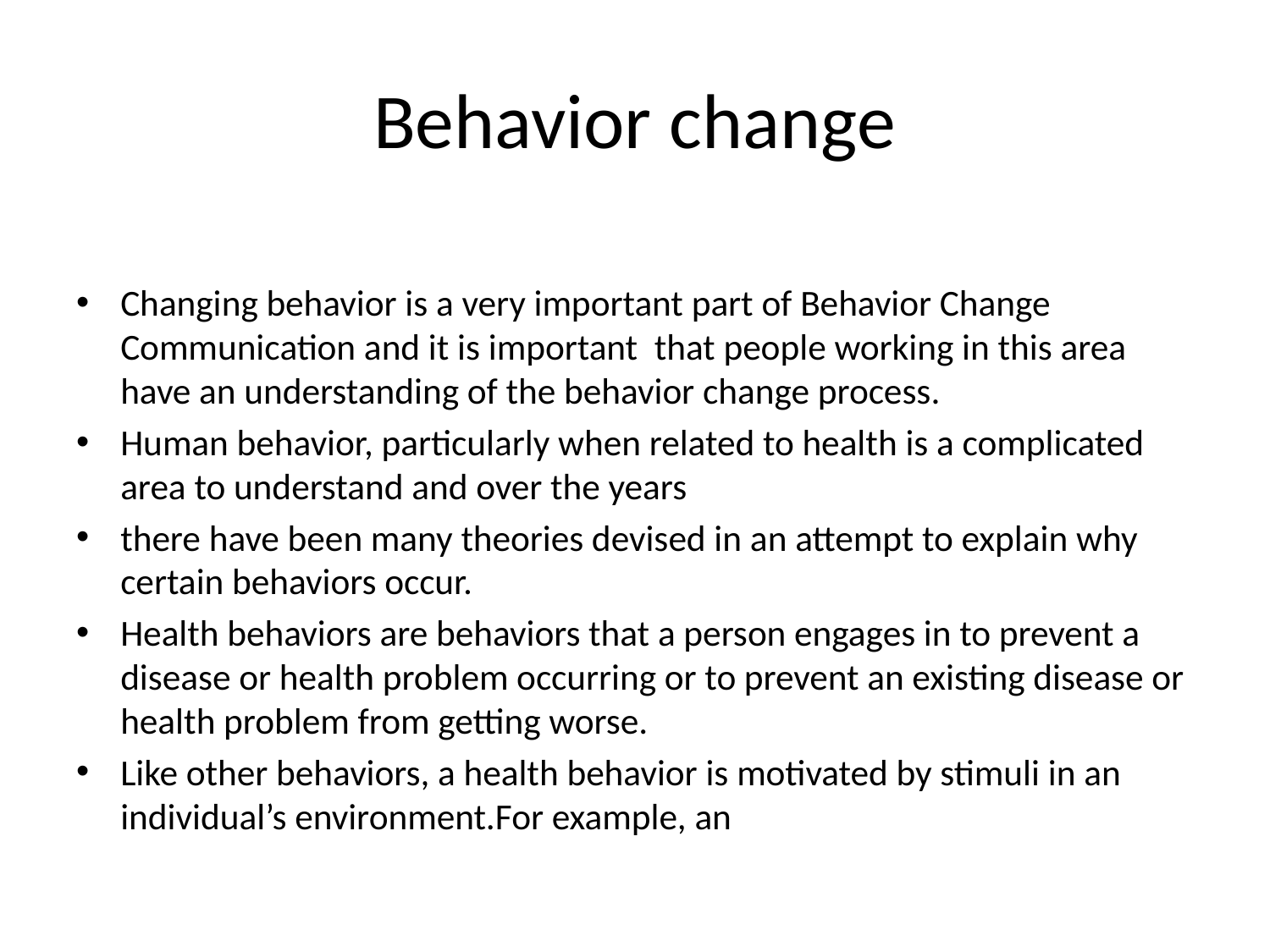

# Behavior change

Changing behavior is a very important part of Behavior Change Communication and it is important  that people working in this area have an understanding of the behavior change process.
Human behavior, particularly when related to health is a complicated area to understand and over the years
there have been many theories devised in an attempt to explain why certain behaviors occur.
Health behaviors are behaviors that a person engages in to prevent a disease or health problem occurring or to prevent an existing disease or health problem from getting worse.
Like other behaviors, a health behavior is motivated by stimuli in an individual’s environment.For example, an